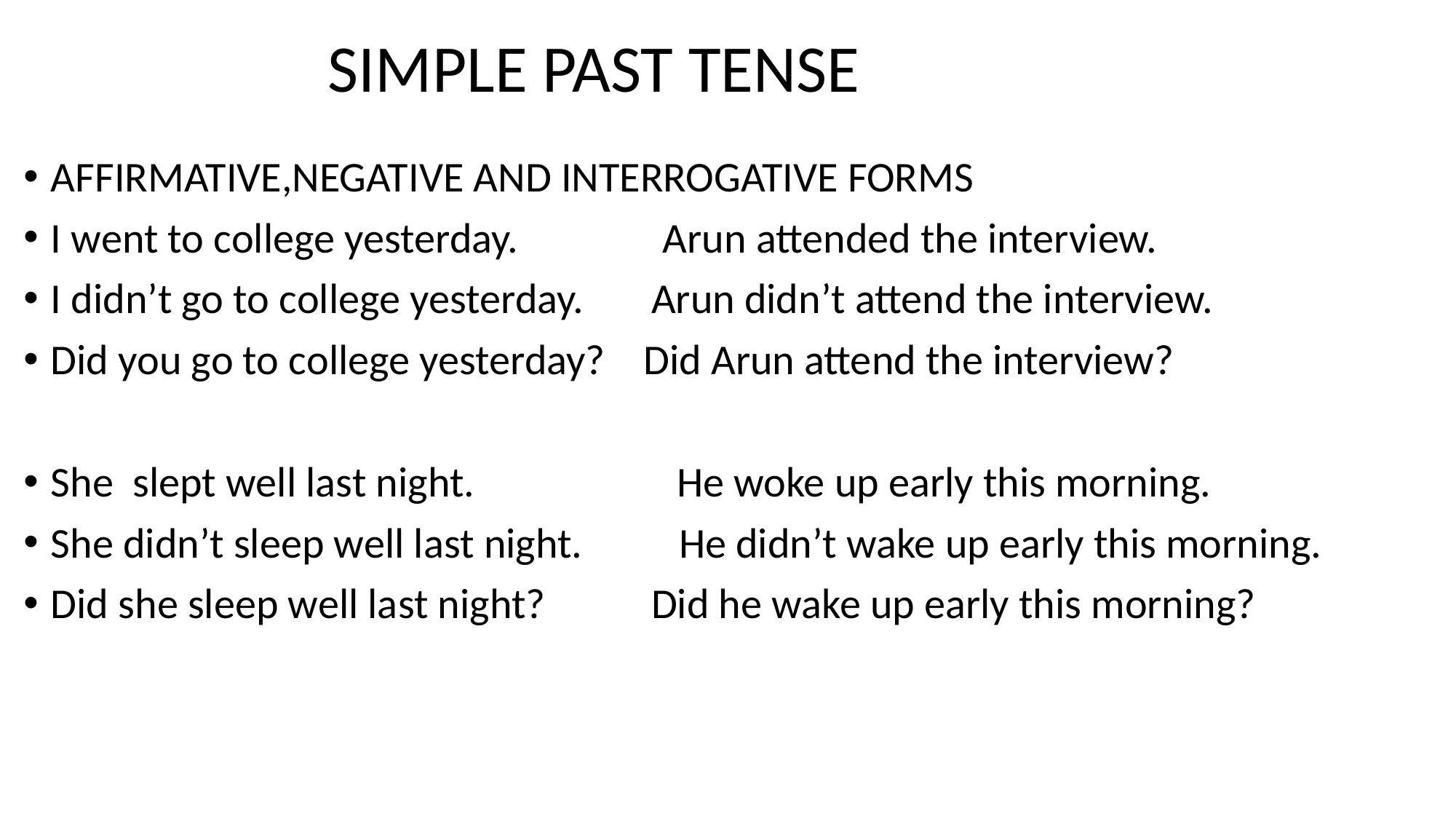

# SIMPLE PAST TENSE
AFFIRMATIVE,NEGATIVE AND INTERROGATIVE FORMS
I went to college yesterday.               Arun attended the interview.
I didn’t go to college yesterday.       Arun didn’t attend the interview.
Did you go to college yesterday?    Did Arun attend the interview?

She  slept well last night.                     He woke up early this morning.
She didn’t sleep well last night.          He didn’t wake up early this morning.
Did she sleep well last night?           Did he wake up early this morning?